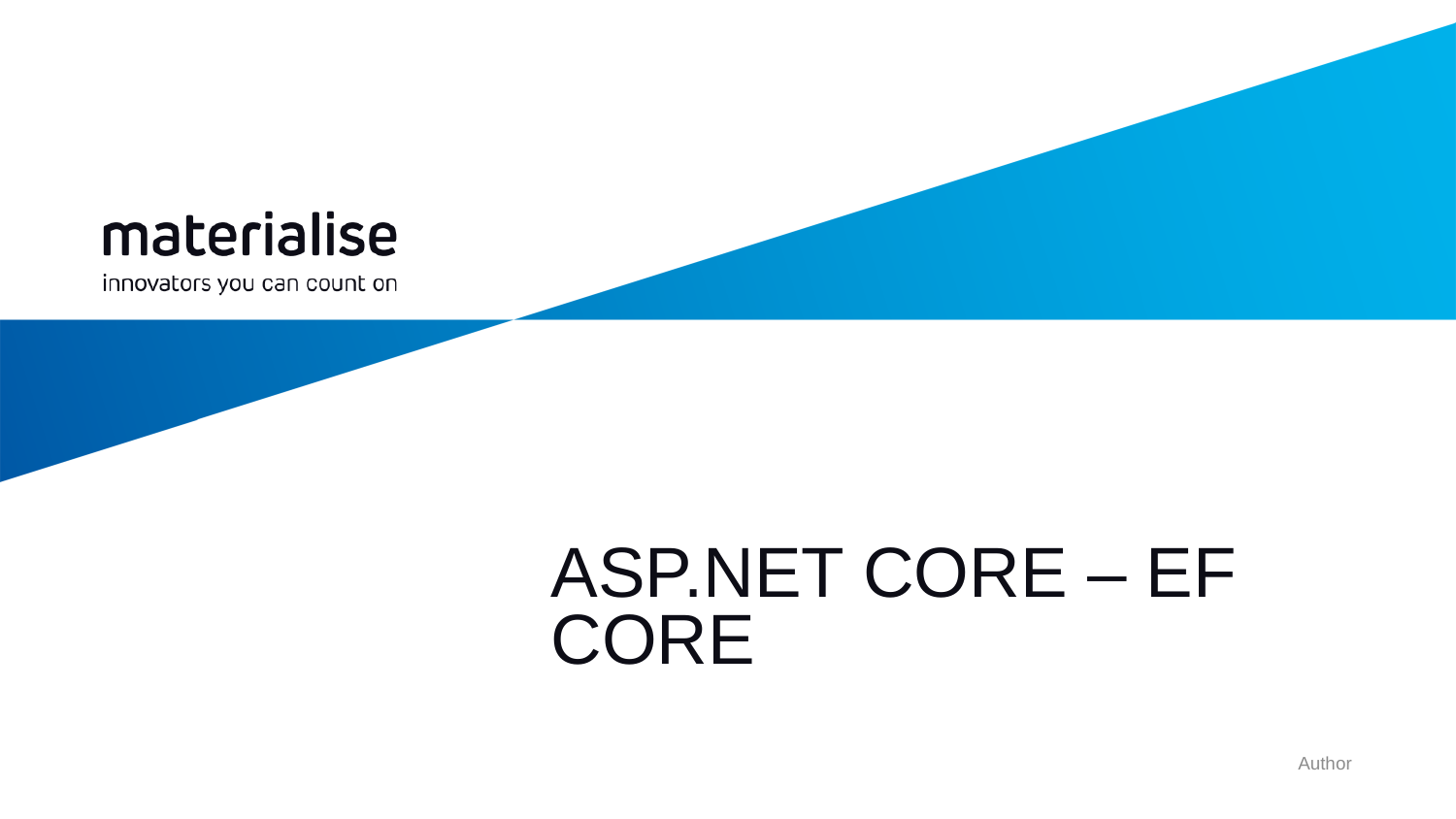

# ASP.NET CORE – EF CORE
Author